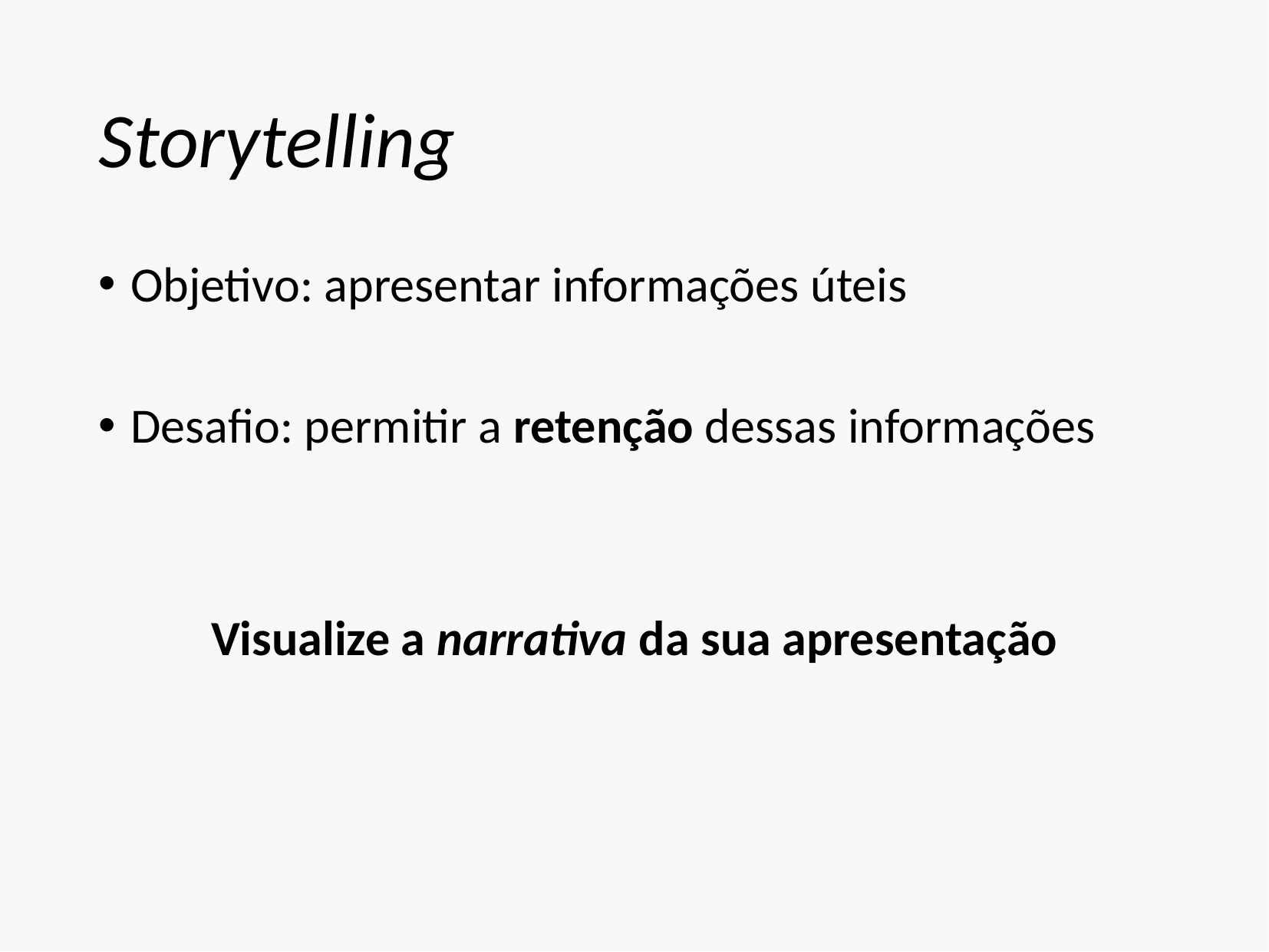

# Storytelling
Objetivo: apresentar informações úteis

Desafio: permitir a retenção dessas informações

Visualize a narrativa da sua apresentação